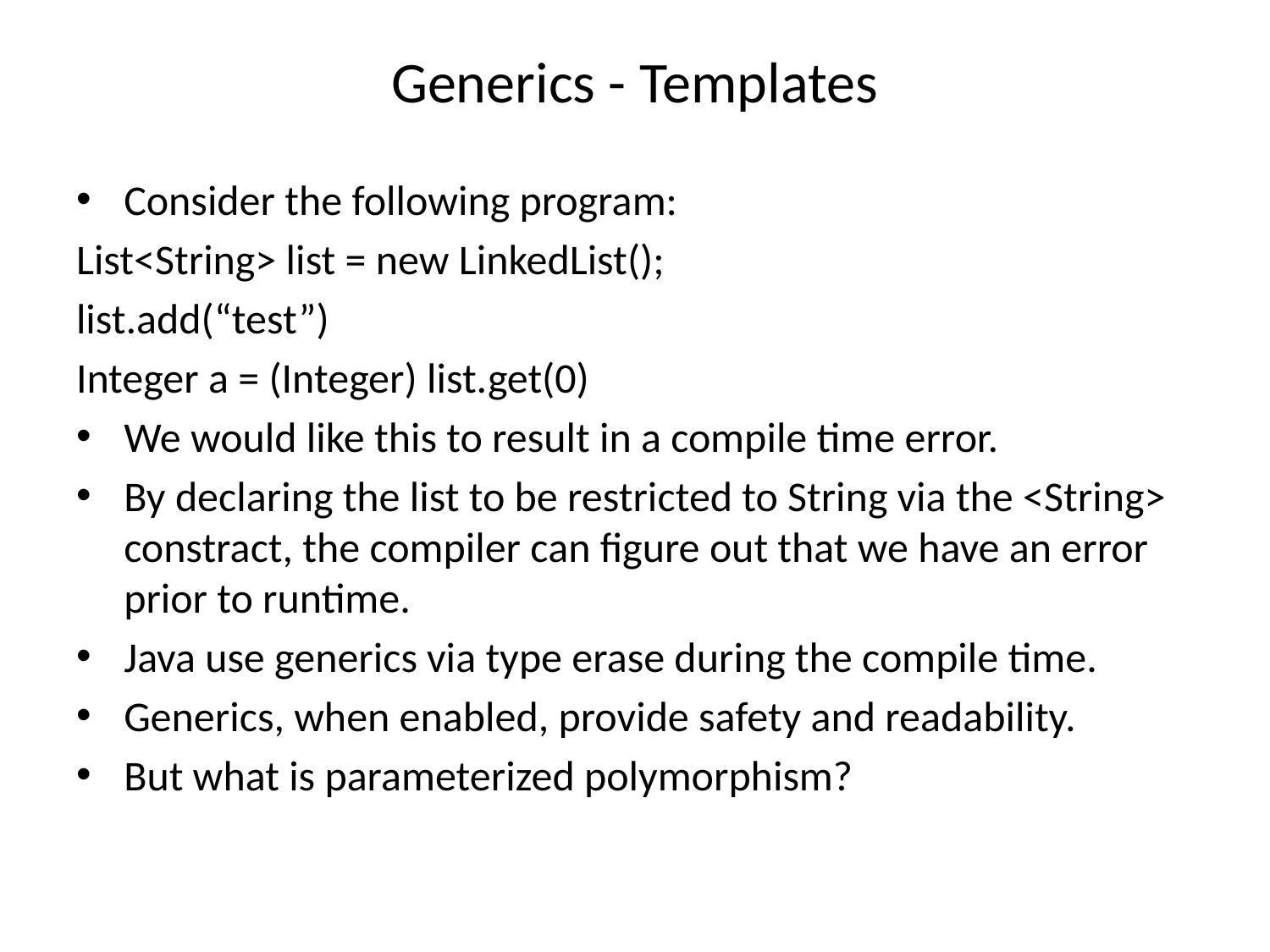

# Generics - Templates
Consider the following program:
List<String> list = new LinkedList();
list.add(“test”)
Integer a = (Integer) list.get(0)
We would like this to result in a compile time error.
By declaring the list to be restricted to String via the <String> constract, the compiler can figure out that we have an error prior to runtime.
Java use generics via type erase during the compile time.
Generics, when enabled, provide safety and readability.
But what is parameterized polymorphism?